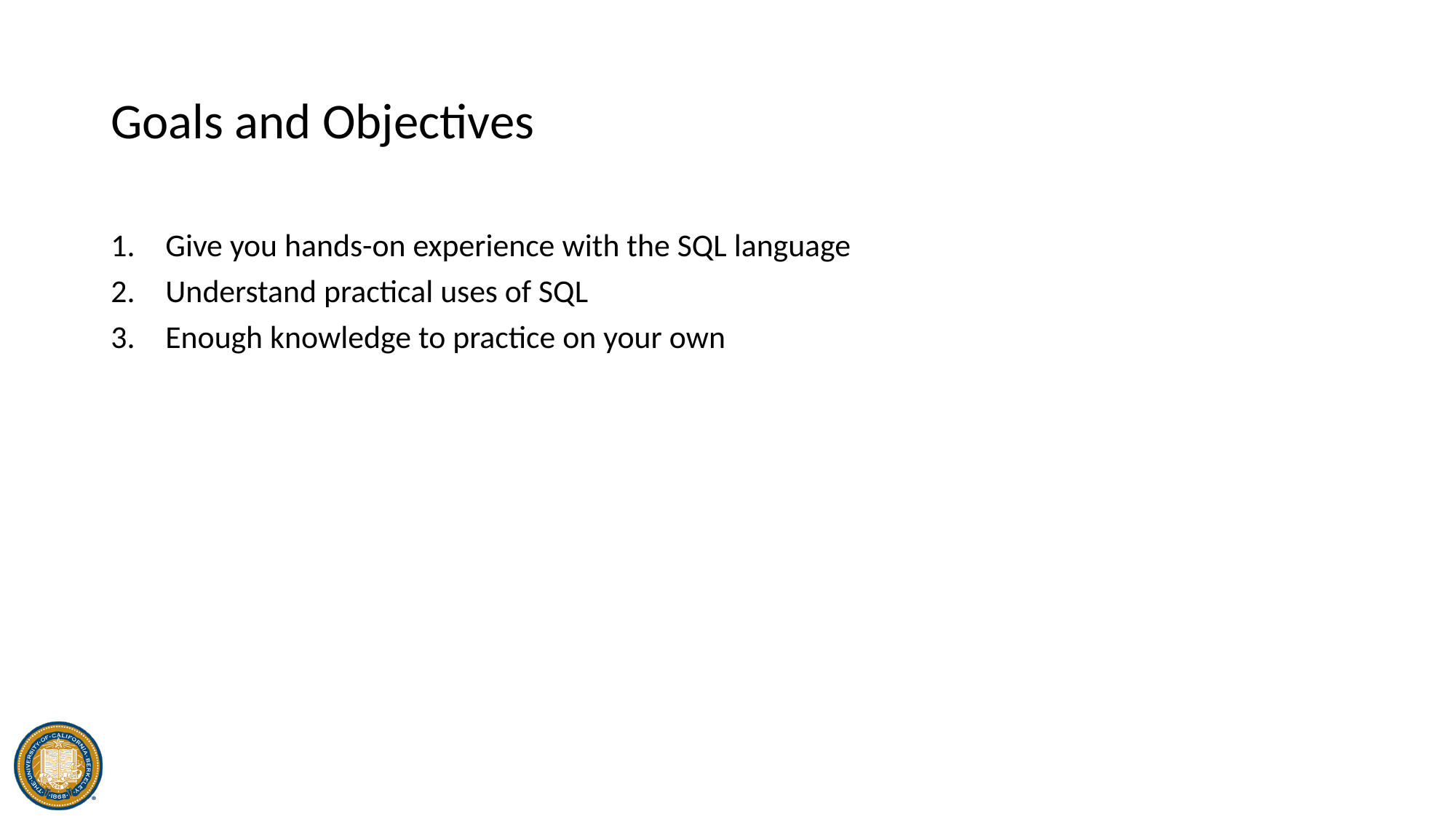

# Goals and Objectives
Give you hands-on experience with the SQL language
Understand practical uses of SQL
Enough knowledge to practice on your own